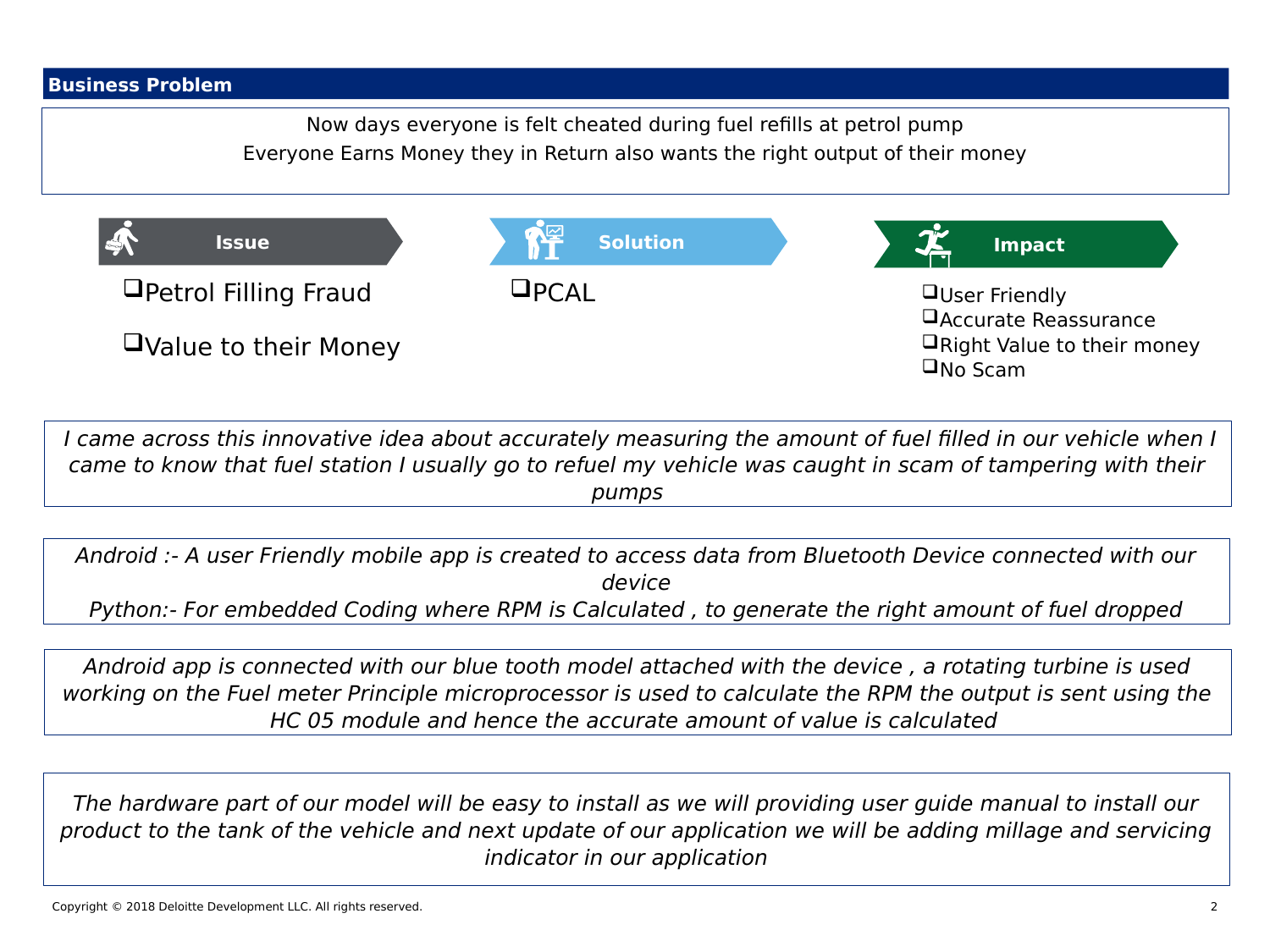

Business Problem

Now days everyone is felt cheated during fuel refills at petrol pump
Everyone Earns Money they in Return also wants the right output of their money

Issue
Solution

Impact

Petrol Filling Fraud

Value to their Money

PCAL

User Friendly
Accurate Reassurance
Right Value to their money
No Scam

 I came across this innovative idea about accurately measuring the amount of fuel filled in our vehicle when I came to know that fuel station I usually go to refuel my vehicle was caught in scam of tampering with their pumps
Android :- A user Friendly mobile app is created to access data from Bluetooth Device connected with our device
Python:- For embedded Coding where RPM is Calculated , to generate the right amount of fuel dropped
Android app is connected with our blue tooth model attached with the device , a rotating turbine is used working on the Fuel meter Principle microprocessor is used to calculate the RPM the output is sent using the HC 05 module and hence the accurate amount of value is calculated
The hardware part of our model will be easy to install as we will providing user guide manual to install our product to the tank of the vehicle and next update of our application we will be adding millage and servicing indicator in our application